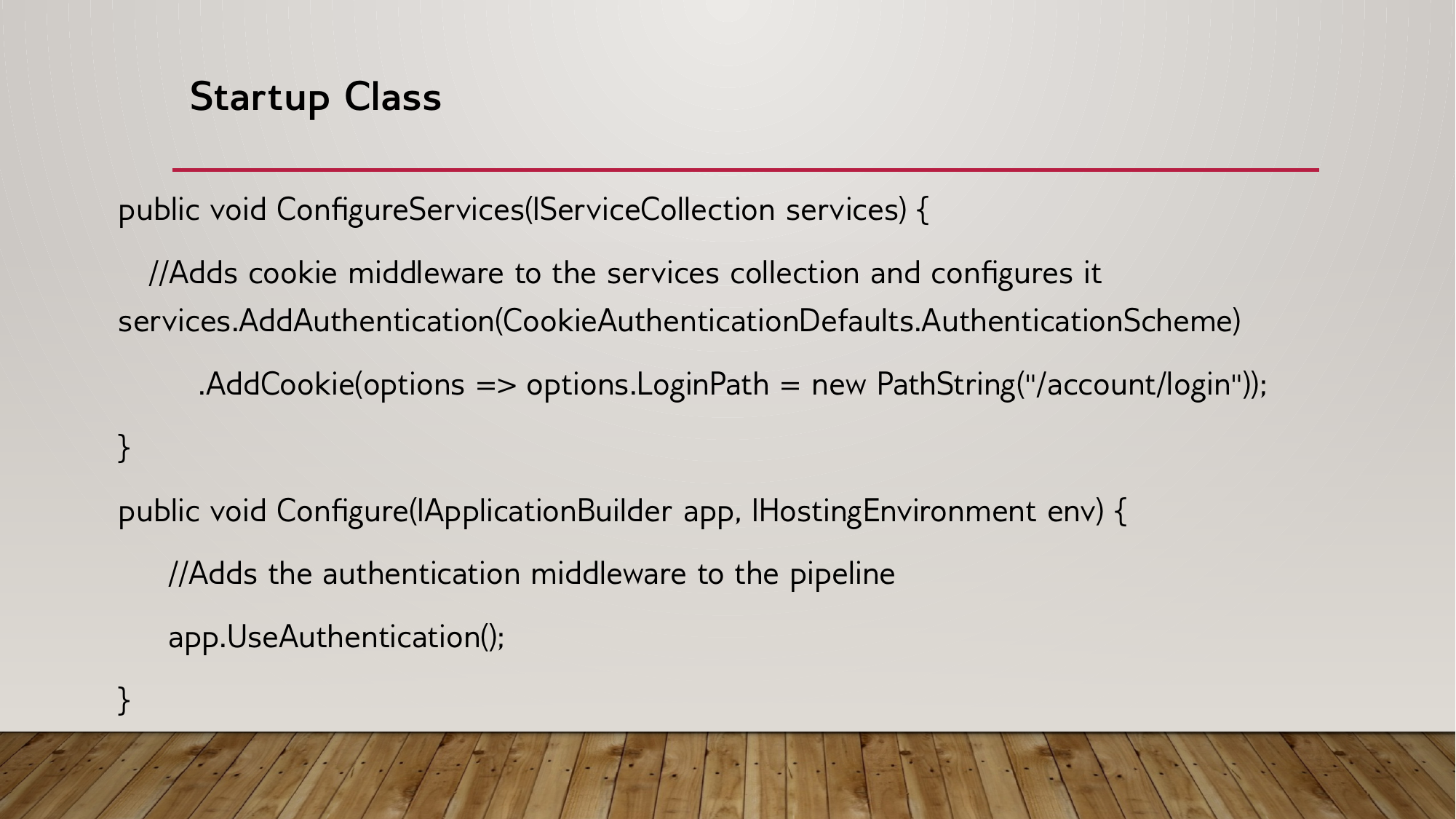

# Startup Class
public void ConfigureServices(IServiceCollection services) {
   //Adds cookie middleware to the services collection and configures it    services.AddAuthentication(CookieAuthenticationDefaults.AuthenticationScheme)
        .AddCookie(options => options.LoginPath = new PathString("/account/login"));
}
public void Configure(IApplicationBuilder app, IHostingEnvironment env) {
     //Adds the authentication middleware to the pipeline
     app.UseAuthentication();
}